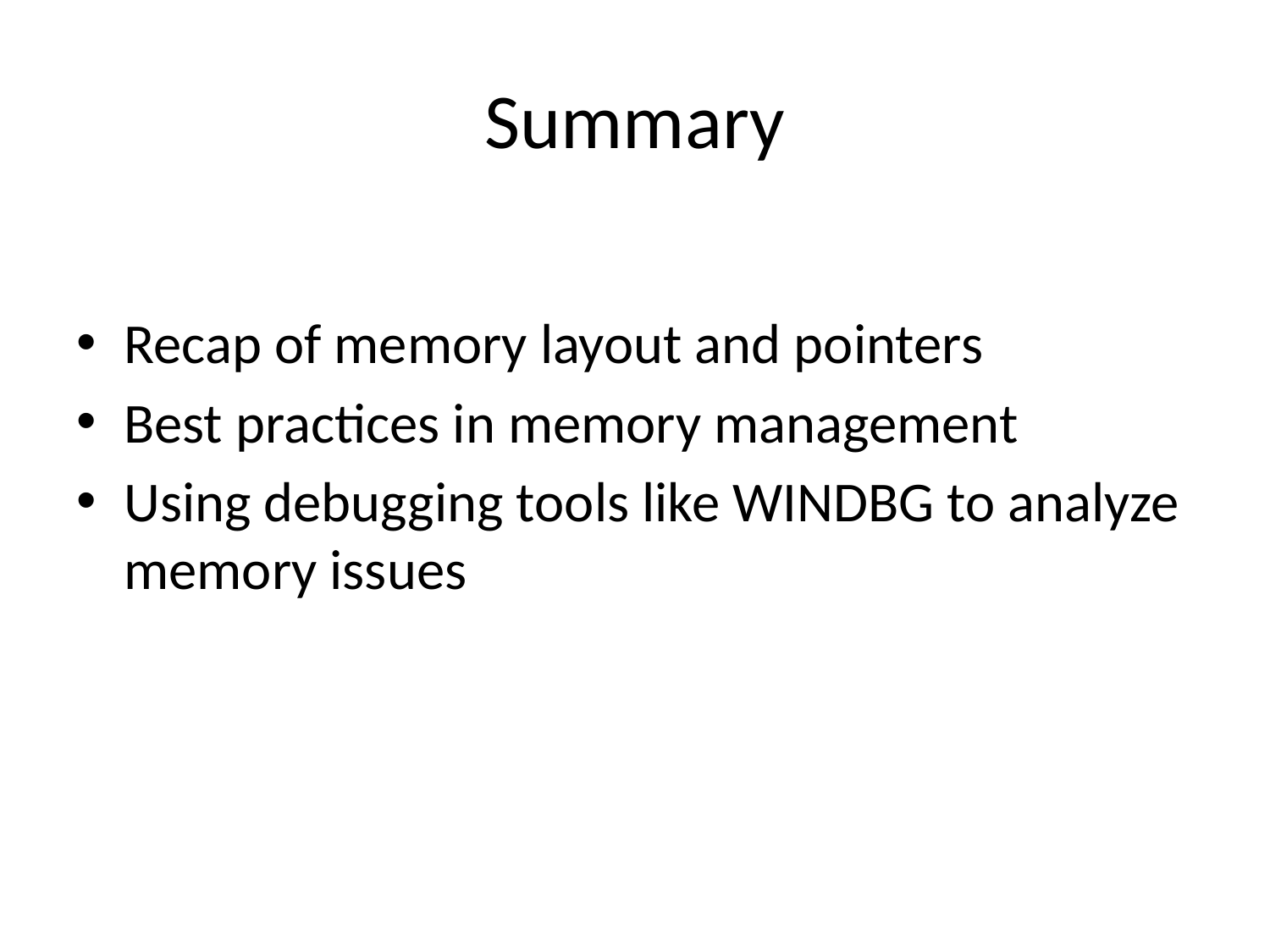

# Summary

Recap of memory layout and pointers
Best practices in memory management
Using debugging tools like WINDBG to analyze memory issues